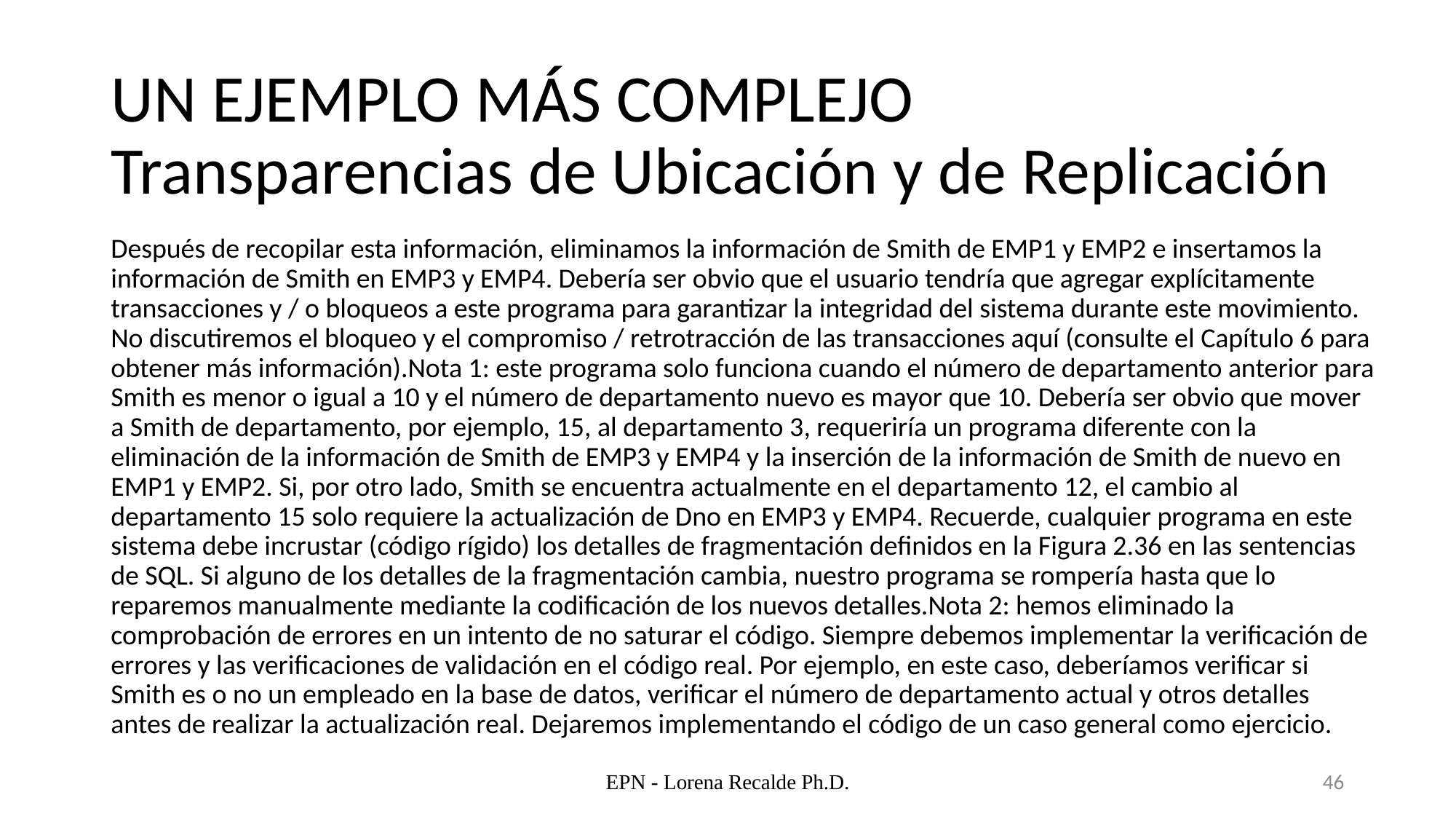

# UN EJEMPLO MÁS COMPLEJO Transparencias de Ubicación y de Replicación
Después de recopilar esta información, eliminamos la información de Smith de EMP1 y EMP2 e insertamos la información de Smith en EMP3 y EMP4. Debería ser obvio que el usuario tendría que agregar explícitamente transacciones y / o bloqueos a este programa para garantizar la integridad del sistema durante este movimiento. No discutiremos el bloqueo y el compromiso / retrotracción de las transacciones aquí (consulte el Capítulo 6 para obtener más información).Nota 1: este programa solo funciona cuando el número de departamento anterior para Smith es menor o igual a 10 y el número de departamento nuevo es mayor que 10. Debería ser obvio que mover a Smith de departamento, por ejemplo, 15, al departamento 3, requeriría un programa diferente con la eliminación de la información de Smith de EMP3 y EMP4 y la inserción de la información de Smith de nuevo en EMP1 y EMP2. Si, por otro lado, Smith se encuentra actualmente en el departamento 12, el cambio al departamento 15 solo requiere la actualización de Dno en EMP3 y EMP4. Recuerde, cualquier programa en este sistema debe incrustar (código rígido) los detalles de fragmentación definidos en la Figura 2.36 en las sentencias de SQL. Si alguno de los detalles de la fragmentación cambia, nuestro programa se rompería hasta que lo reparemos manualmente mediante la codificación de los nuevos detalles.Nota 2: hemos eliminado la comprobación de errores en un intento de no saturar el código. Siempre debemos implementar la verificación de errores y las verificaciones de validación en el código real. Por ejemplo, en este caso, deberíamos verificar si Smith es o no un empleado en la base de datos, verificar el número de departamento actual y otros detalles antes de realizar la actualización real. Dejaremos implementando el código de un caso general como ejercicio.
EPN - Lorena Recalde Ph.D.
46